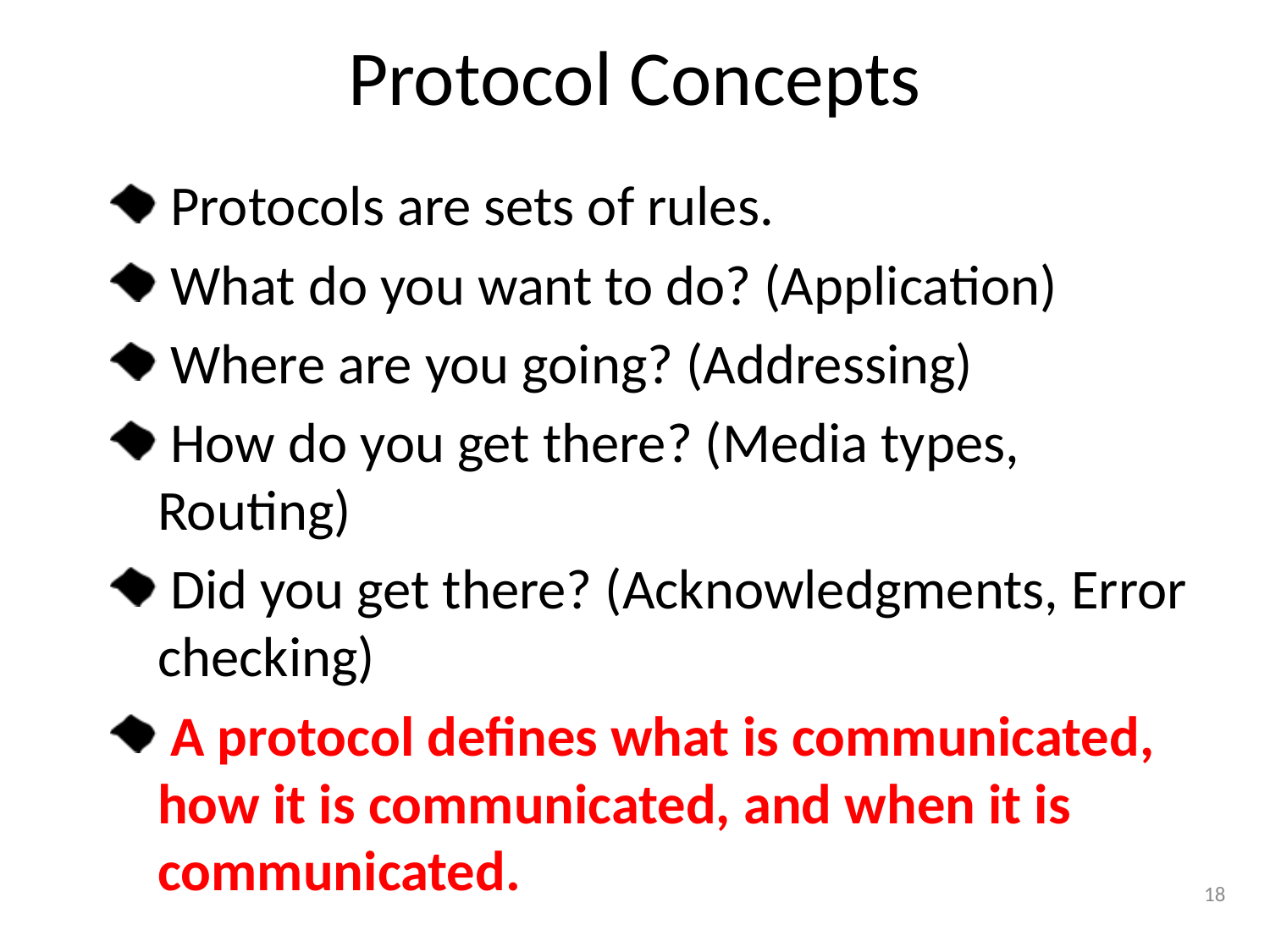

# Protocol Concepts
 Protocols are sets of rules.
 What do you want to do? (Application)
 Where are you going? (Addressing)
 How do you get there? (Media types, Routing)
 Did you get there? (Acknowledgments, Error checking)
 A protocol defines what is communicated, how it is communicated, and when it is communicated.
18